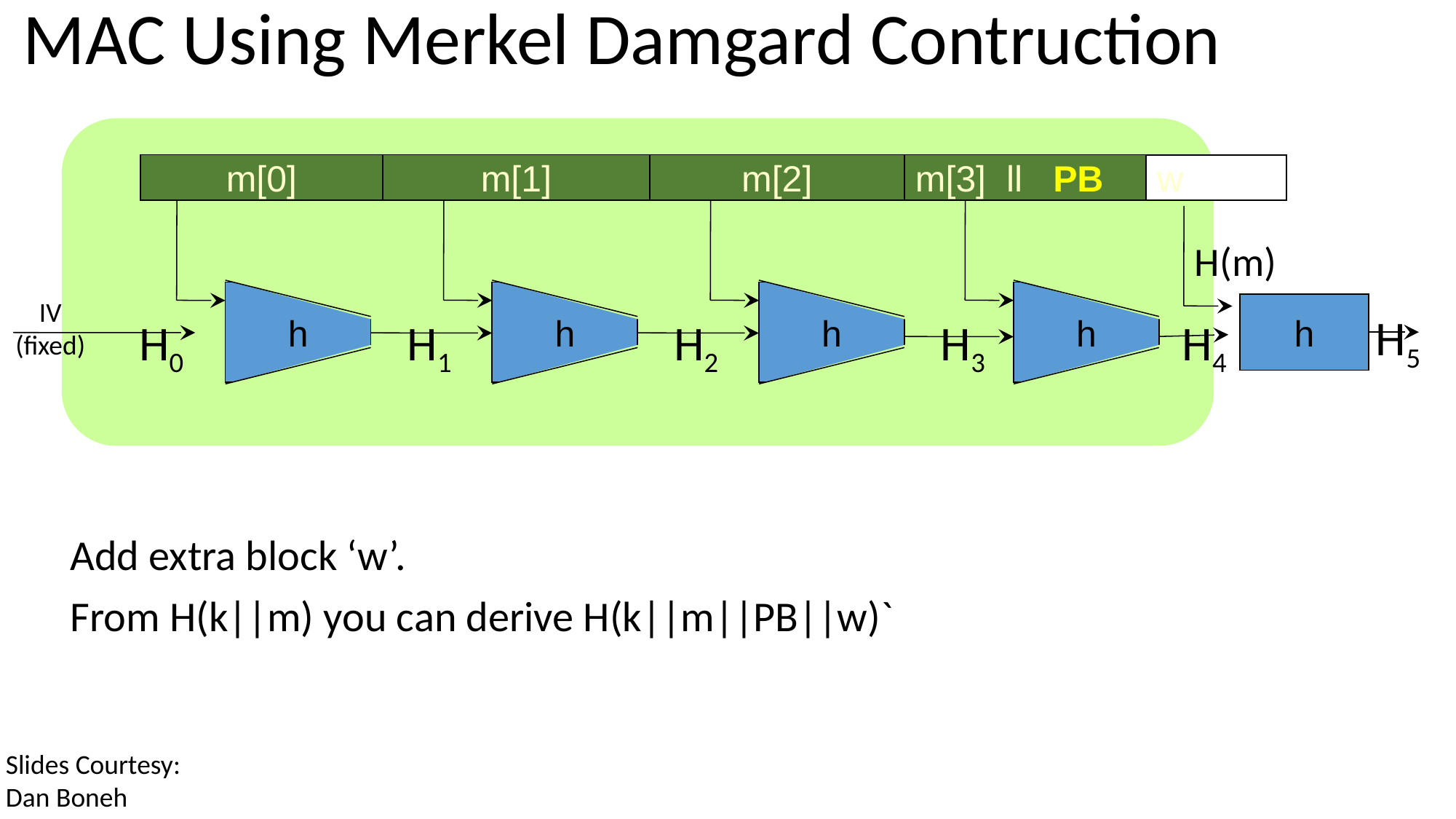

# MAC Using Merkel Damgard Contruction

m[0]
m[1]
m[2]
m[3]  ll   PB
w

Add extra block ‘w’.
From H(k||m) you can derive H(k||m||PB||w)`
H(m)

h
h
h
h
IV
(fixed)
h
H5
H0
H1
H2
H3
H4

Slides Courtesy:
Dan Boneh